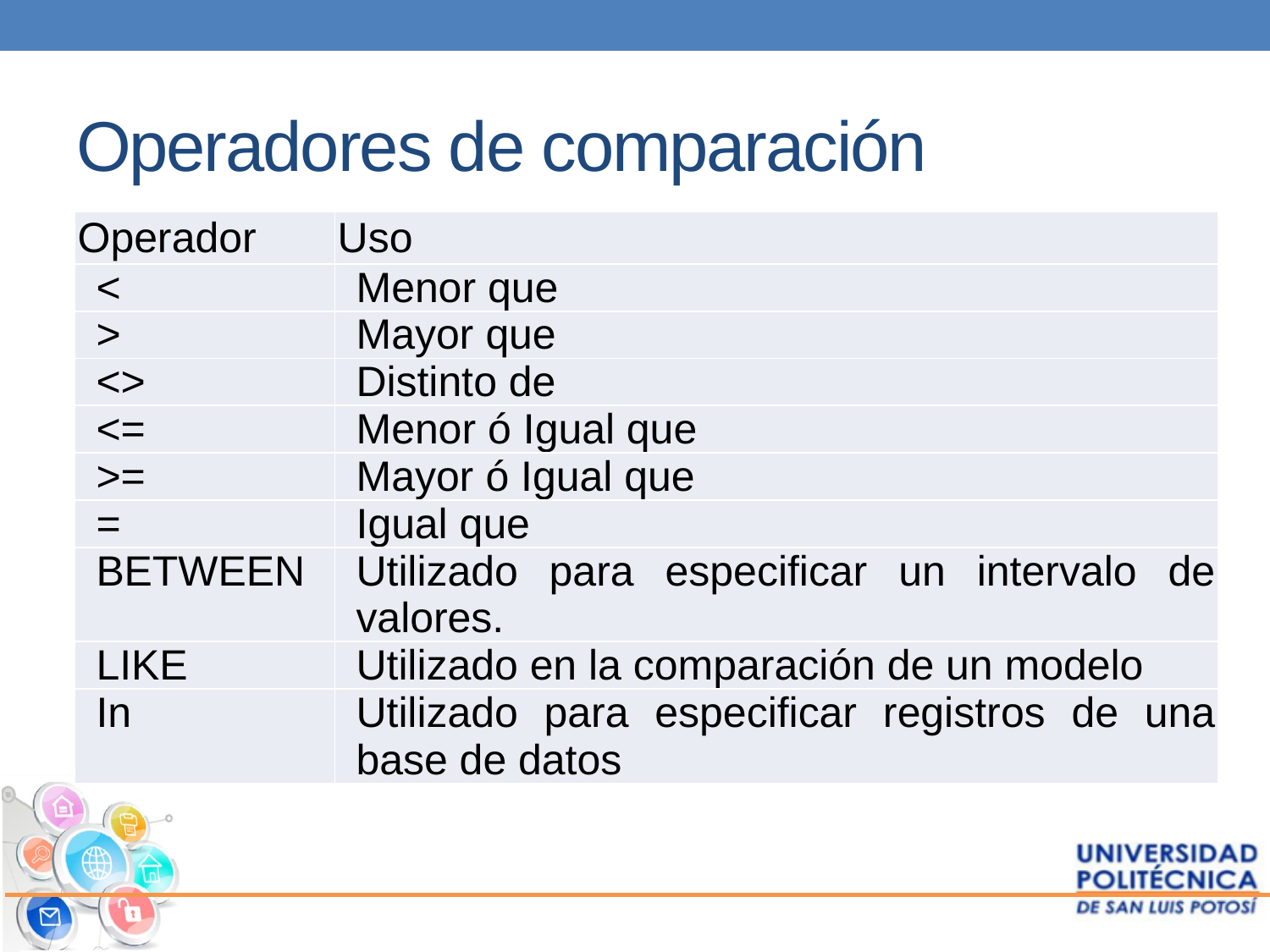

# Operadores de comparación
| Operador | Uso |
| --- | --- |
| < | Menor que |
| > | Mayor que |
| <> | Distinto de |
| <= | Menor ó Igual que |
| >= | Mayor ó Igual que |
| = | Igual que |
| BETWEEN | Utilizado para especificar un intervalo de valores. |
| LIKE | Utilizado en la comparación de un modelo |
| In | Utilizado para especificar registros de una base de datos |